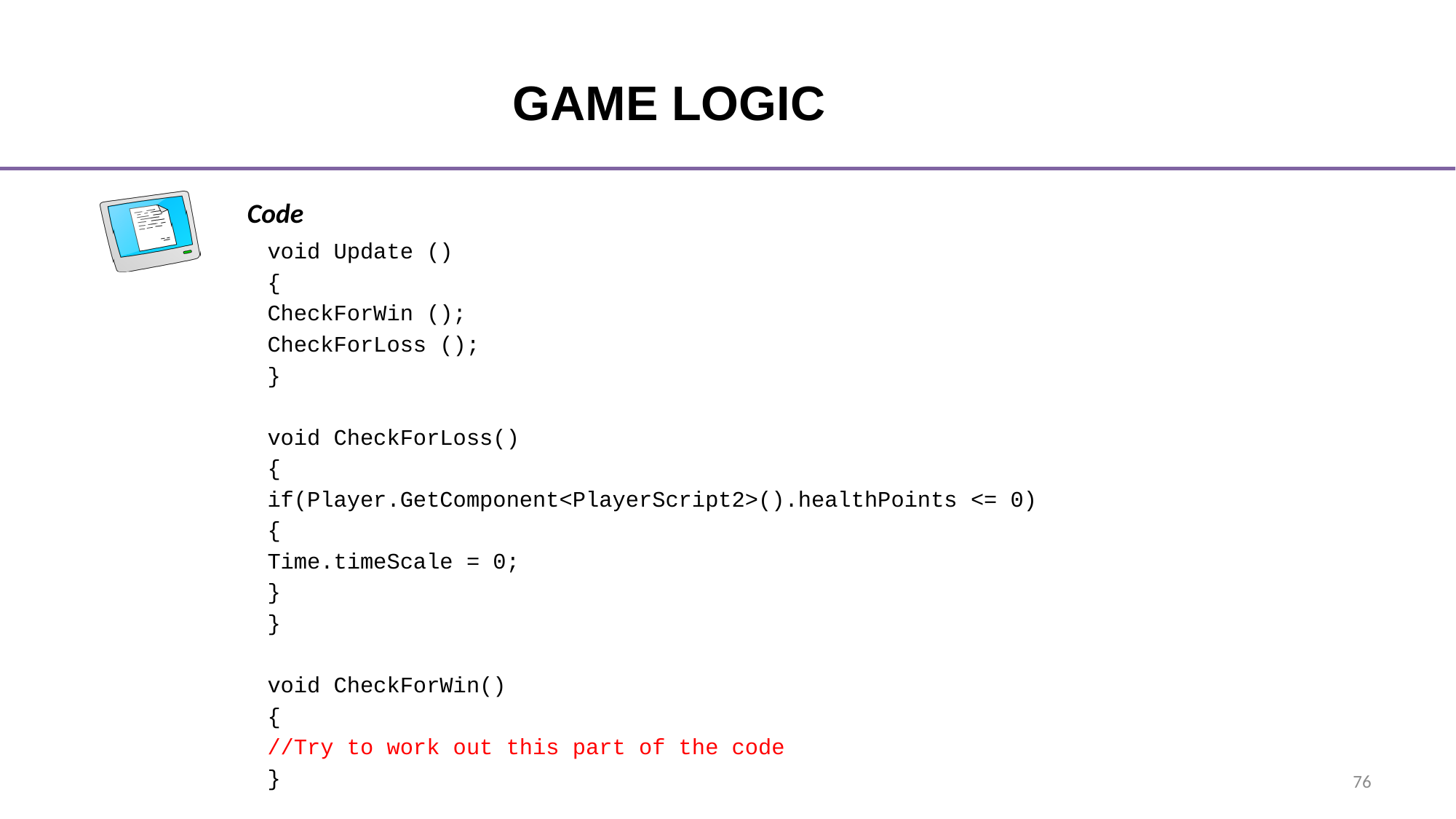

# Game Logic
void Update ()
{
	CheckForWin ();
	CheckForLoss ();
}

void CheckForLoss()
{
	if(Player.GetComponent<PlayerScript2>().healthPoints <= 0)
	{
		Time.timeScale = 0;
	}
}

void CheckForWin()
{
	//Try to work out this part of the code
}
76